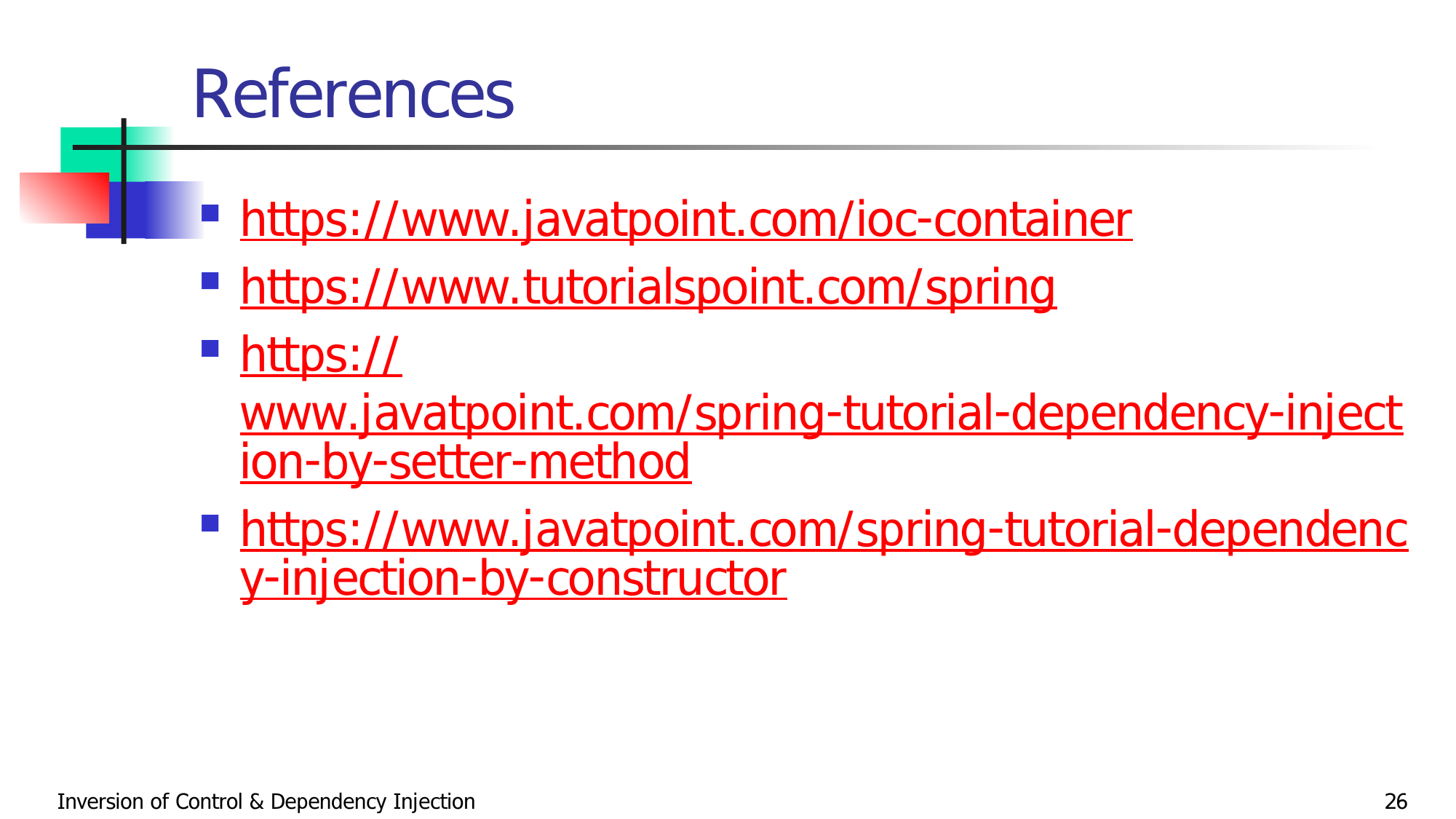

# References
https://www.javatpoint.com/ioc-container
https://www.tutorialspoint.com/spring
https://www.javatpoint.com/spring-tutorial-dependency-injection-by-setter-method
https://www.javatpoint.com/spring-tutorial-dependency-injection-by-constructor

Inversion of Control & Dependency Injection
26